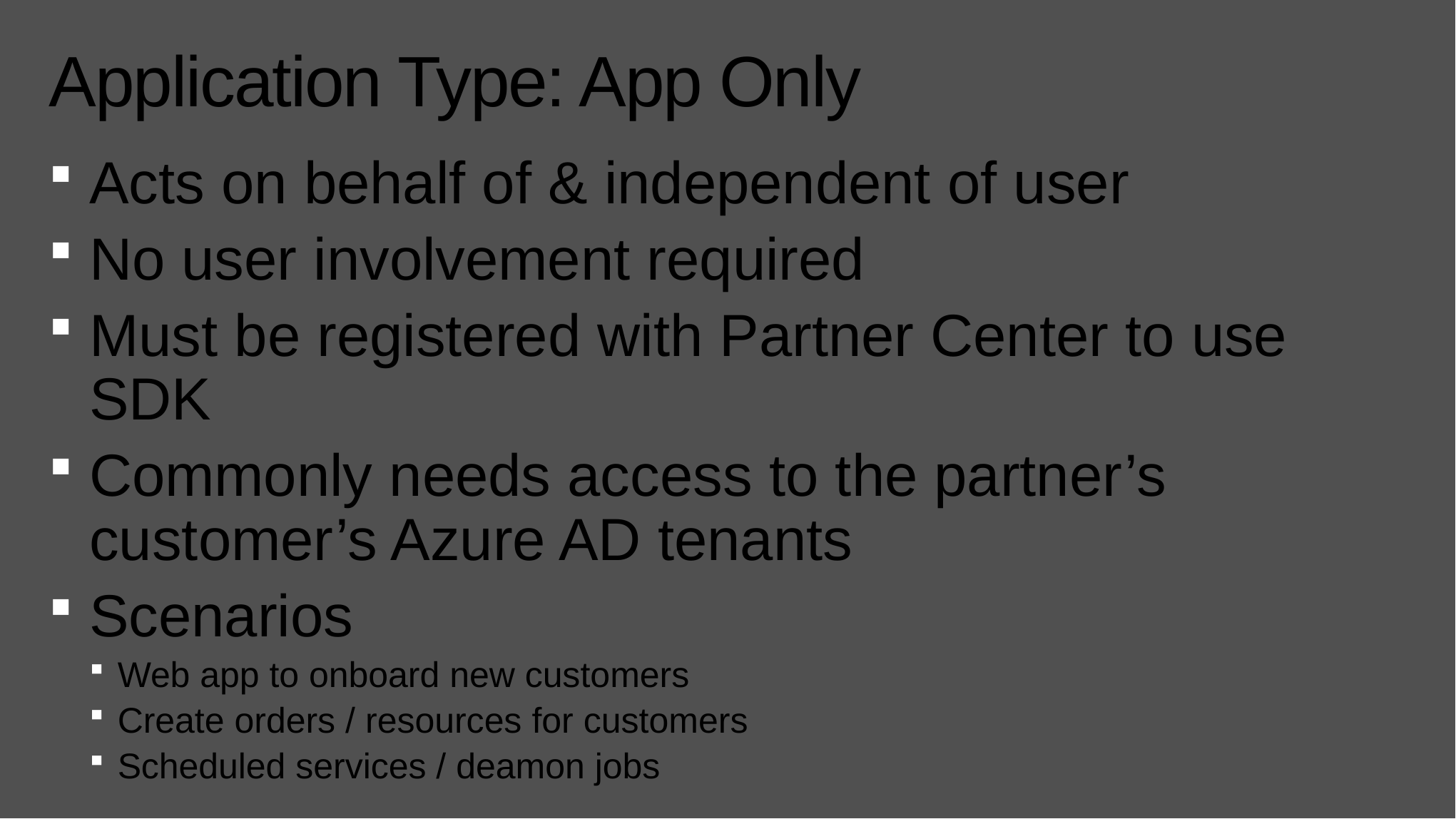

# Application Type: App Only
Acts on behalf of & independent of user
No user involvement required
Must be registered with Partner Center to use SDK
Commonly needs access to the partner’s customer’s Azure AD tenants
Scenarios
Web app to onboard new customers
Create orders / resources for customers
Scheduled services / deamon jobs